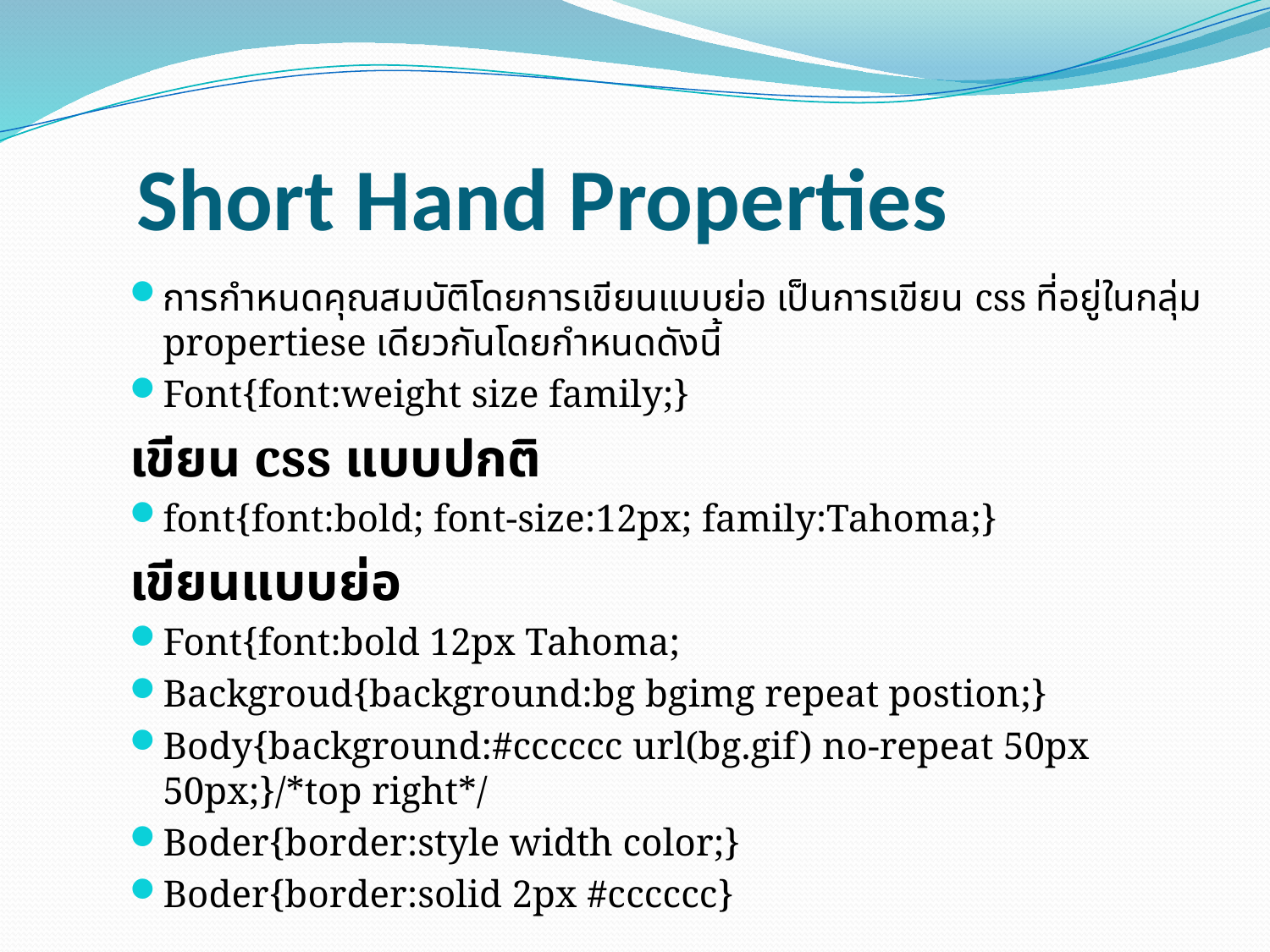

# Short Hand Properties
การกำหนดคุณสมบัติโดยการเขียนแบบย่อ เป็นการเขียน css ที่อยู่ในกลุ่ม propertiese เดียวกันโดยกำหนดดังนี้
Font{font:weight size family;}
เขียน css แบบปกติ
font{font:bold; font-size:12px; family:Tahoma;}
เขียนแบบย่อ
Font{font:bold 12px Tahoma;
Backgroud{background:bg bgimg repeat postion;}
Body{background:#cccccc url(bg.gif) no-repeat 50px 50px;}/*top right*/
Boder{border:style width color;}
Boder{border:solid 2px #cccccc}